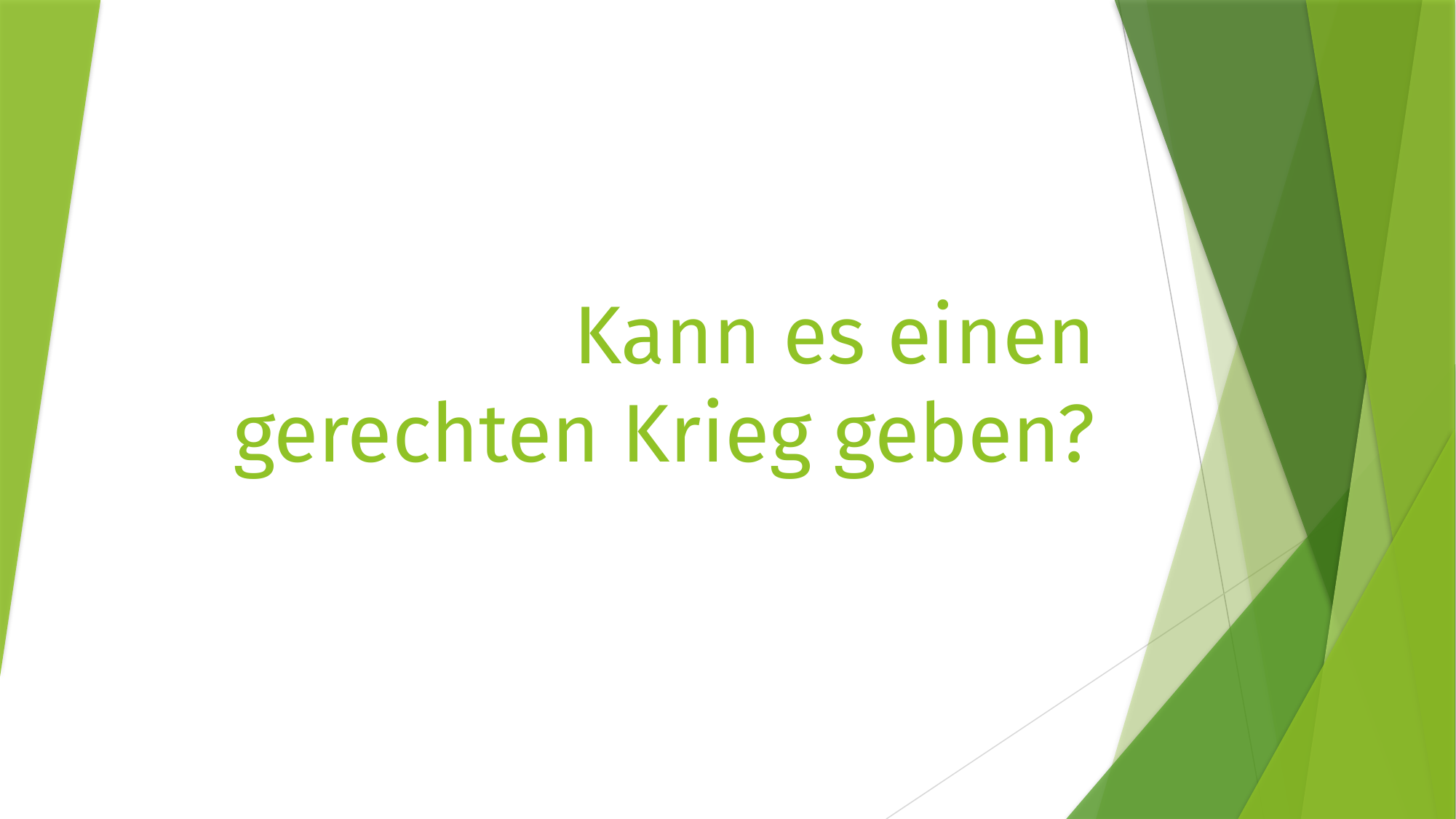

# Kann es einen gerechten Krieg geben?